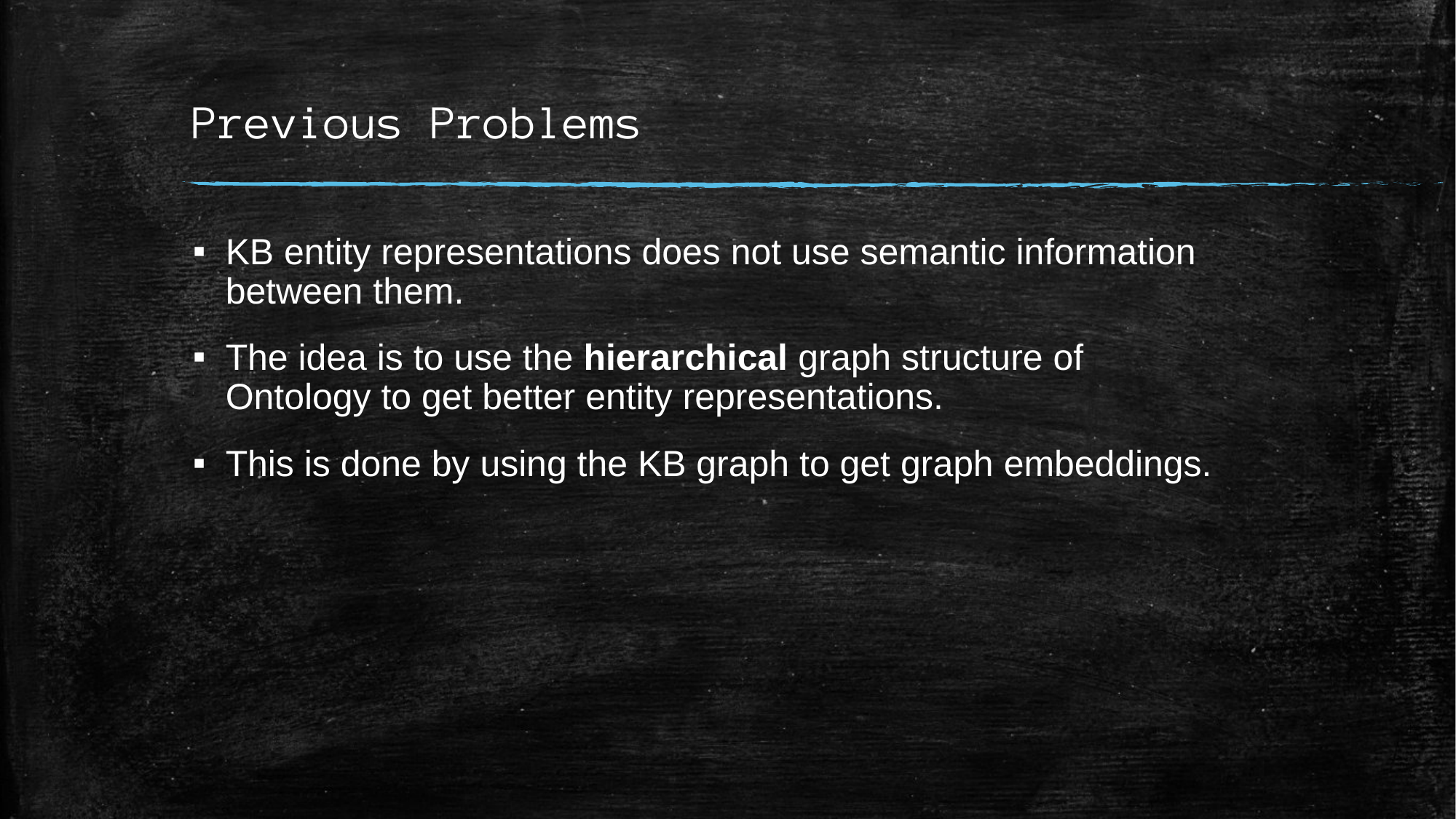

# Previous Problems
KB entity representations does not use semantic information between them.
The idea is to use the hierarchical graph structure of Ontology to get better entity representations.
This is done by using the KB graph to get graph embeddings.